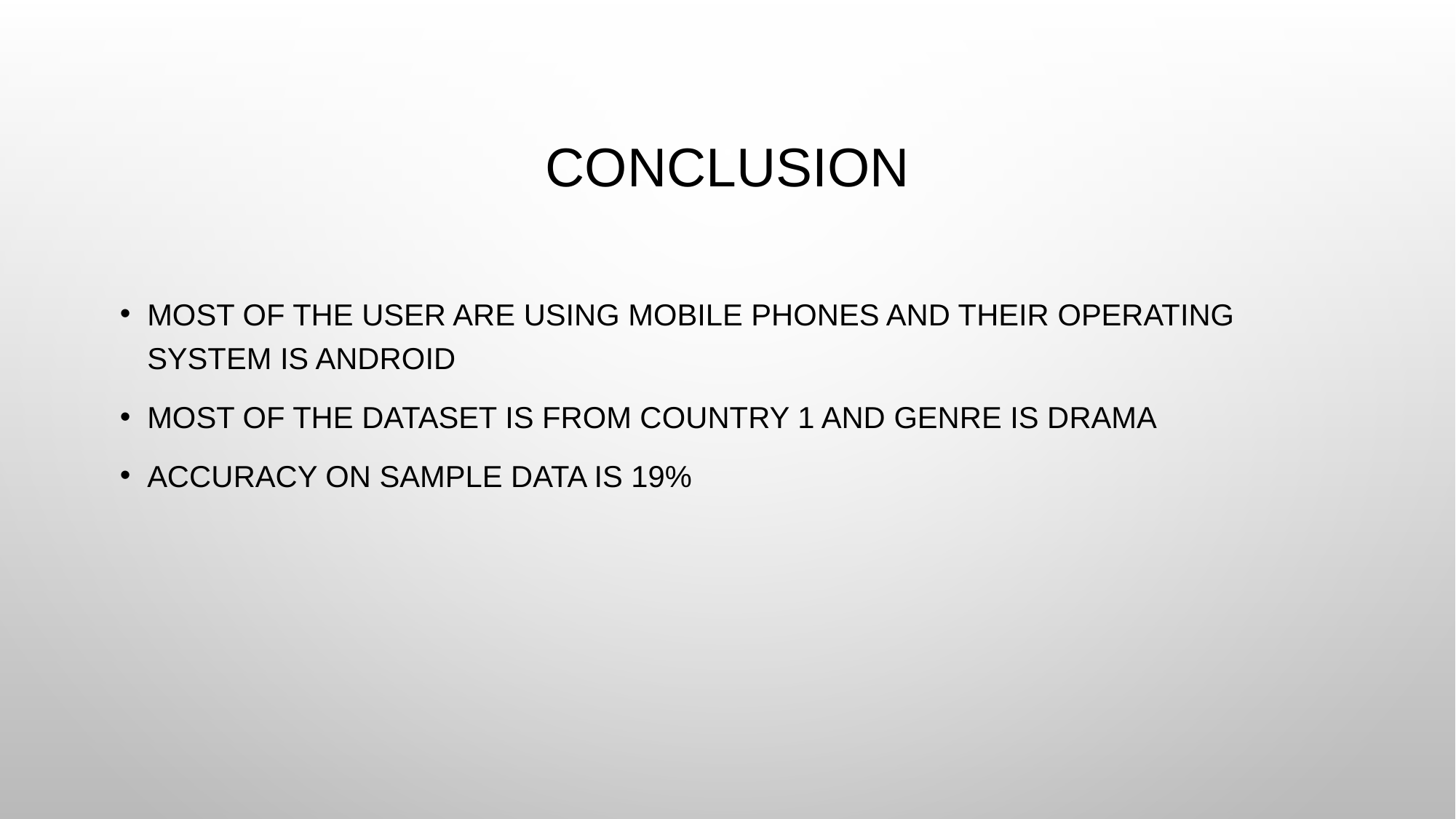

# Conclusion
Most of the user are using Mobile phones and their operating system is android
Most of the dataset is from Country 1 and genre is Drama
Accuracy on sample data is 19%